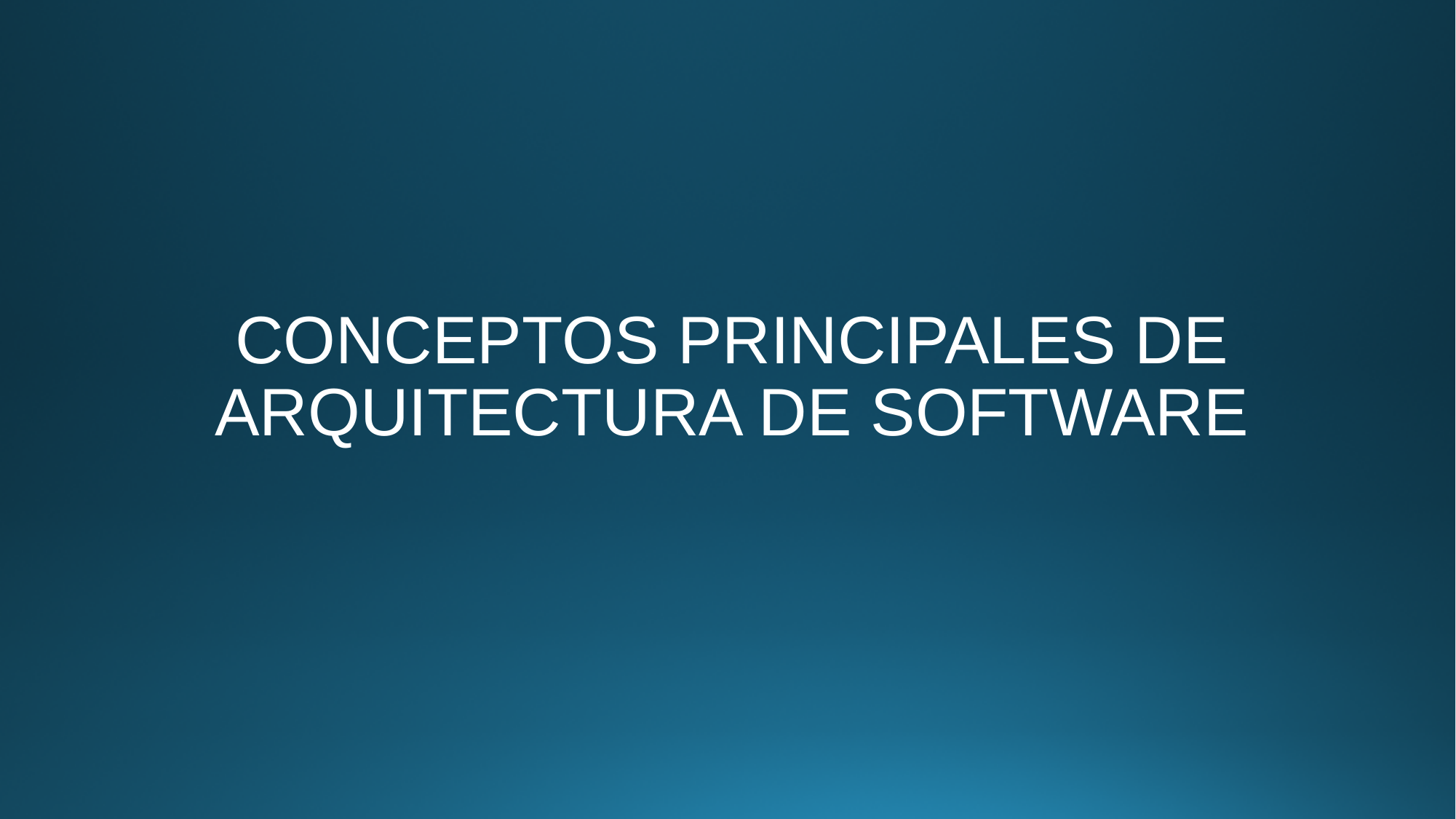

# CONCEPTOS PRINCIPALES DE ARQUITECTURA DE SOFTWARE